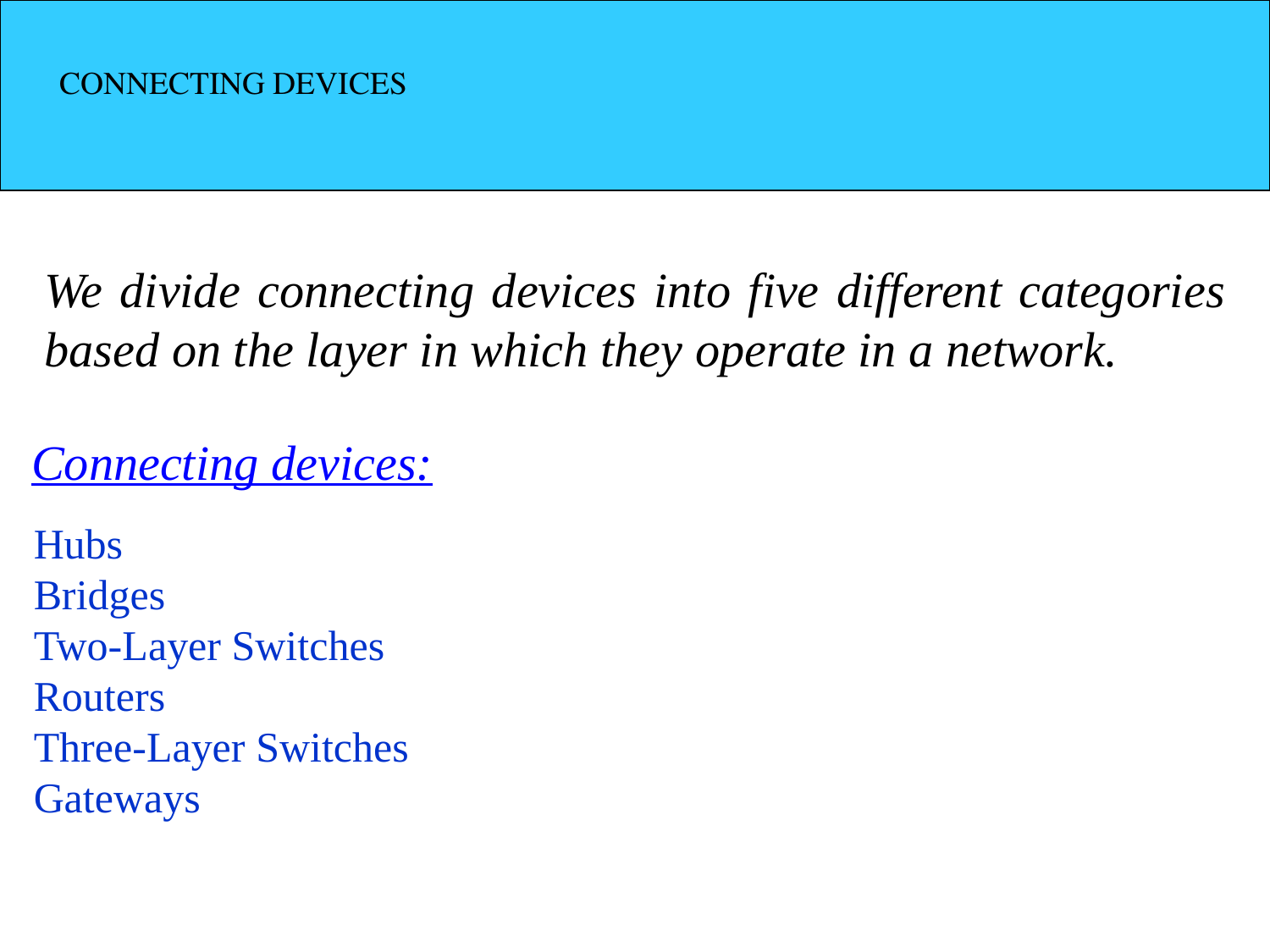

CONNECTING DEVICES
We divide connecting devices into five different categories based on the layer in which they operate in a network.
Connecting devices:
Hubs
Bridges
Two-Layer Switches
Routers
Three-Layer Switches
Gateways